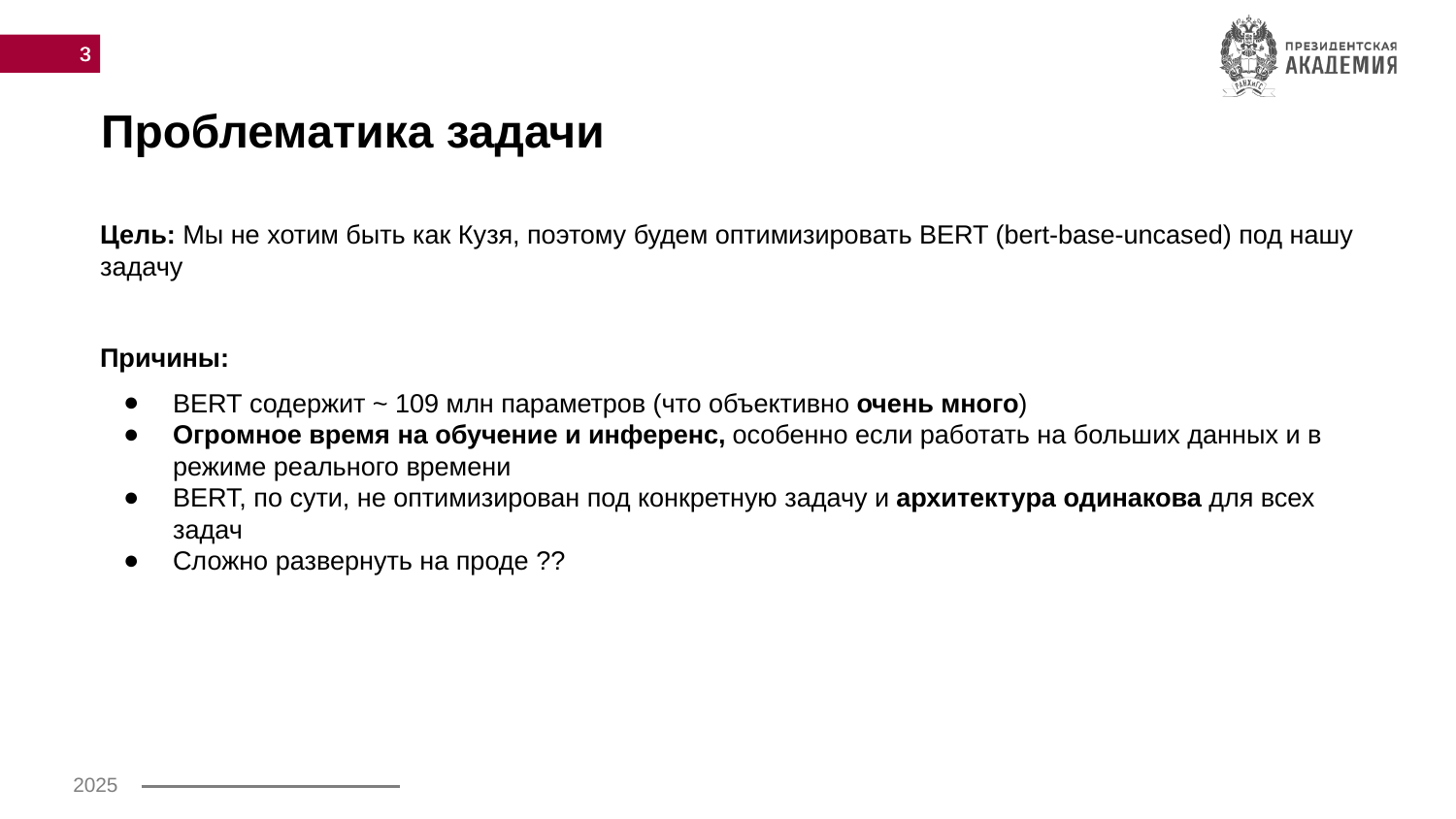

3
# Проблематика задачи
Цель: Мы не хотим быть как Кузя, поэтому будем оптимизировать BERT (bert-base-uncased) под нашу задачу

Причины:
BERT содержит ~ 109 млн параметров (что объективно очень много)
Огромное время на обучение и инференс, особенно если работать на больших данных и в режиме реального времени
BERT, по сути, не оптимизирован под конкретную задачу и архитектура одинакова для всех задач
Сложно развернуть на проде ??